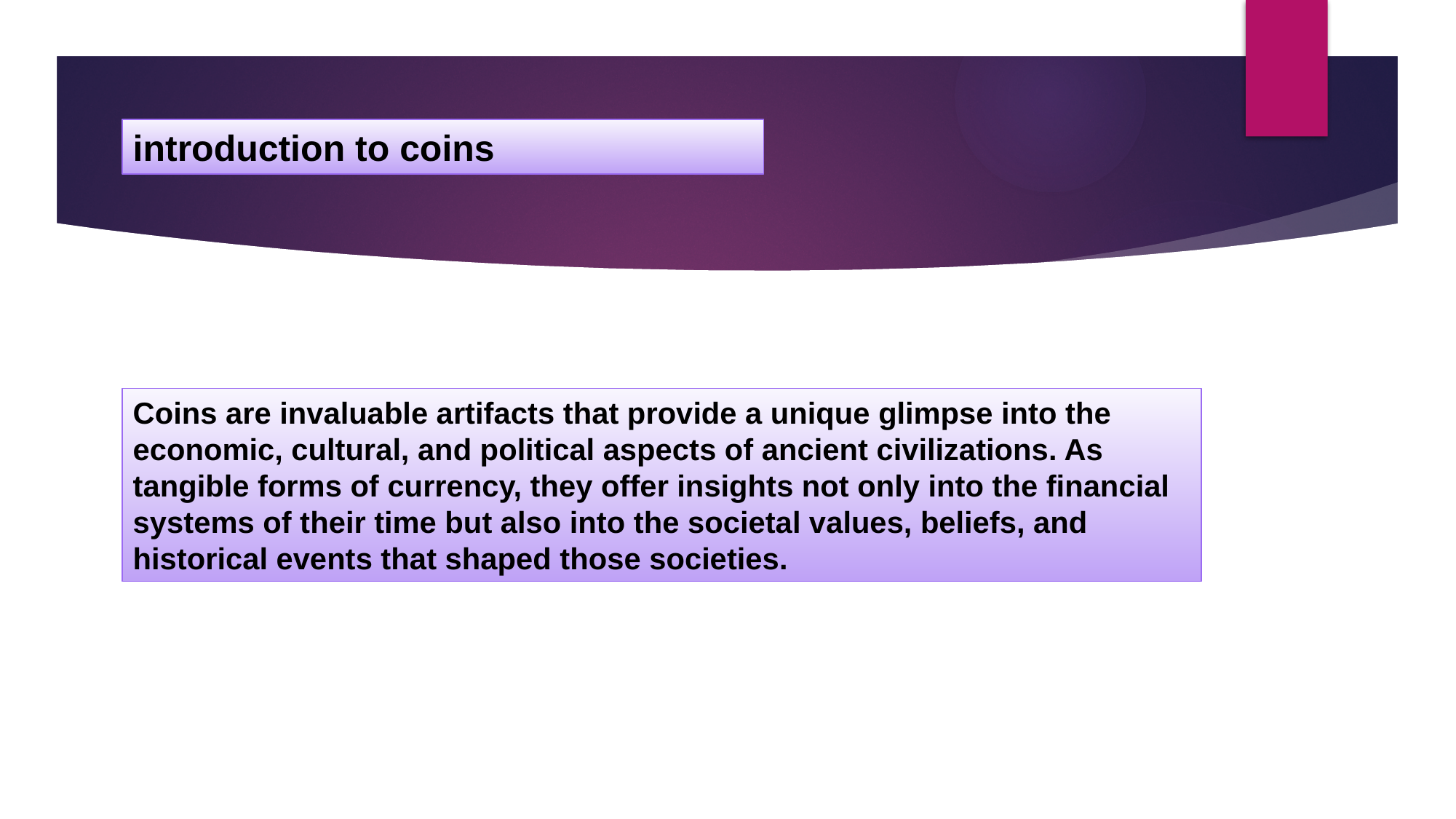

introduction to coins
Coins are invaluable artifacts that provide a unique glimpse into the economic, cultural, and political aspects of ancient civilizations. As tangible forms of currency, they offer insights not only into the financial systems of their time but also into the societal values, beliefs, and historical events that shaped those societies.